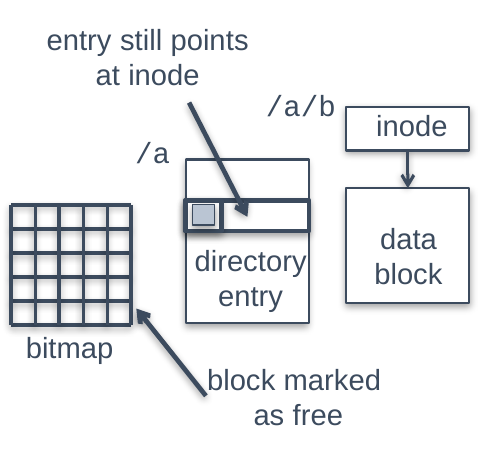

entry still points
at inode
/a/b
inode

/a

data
block
directory
entry
bitmap
block marked
as free